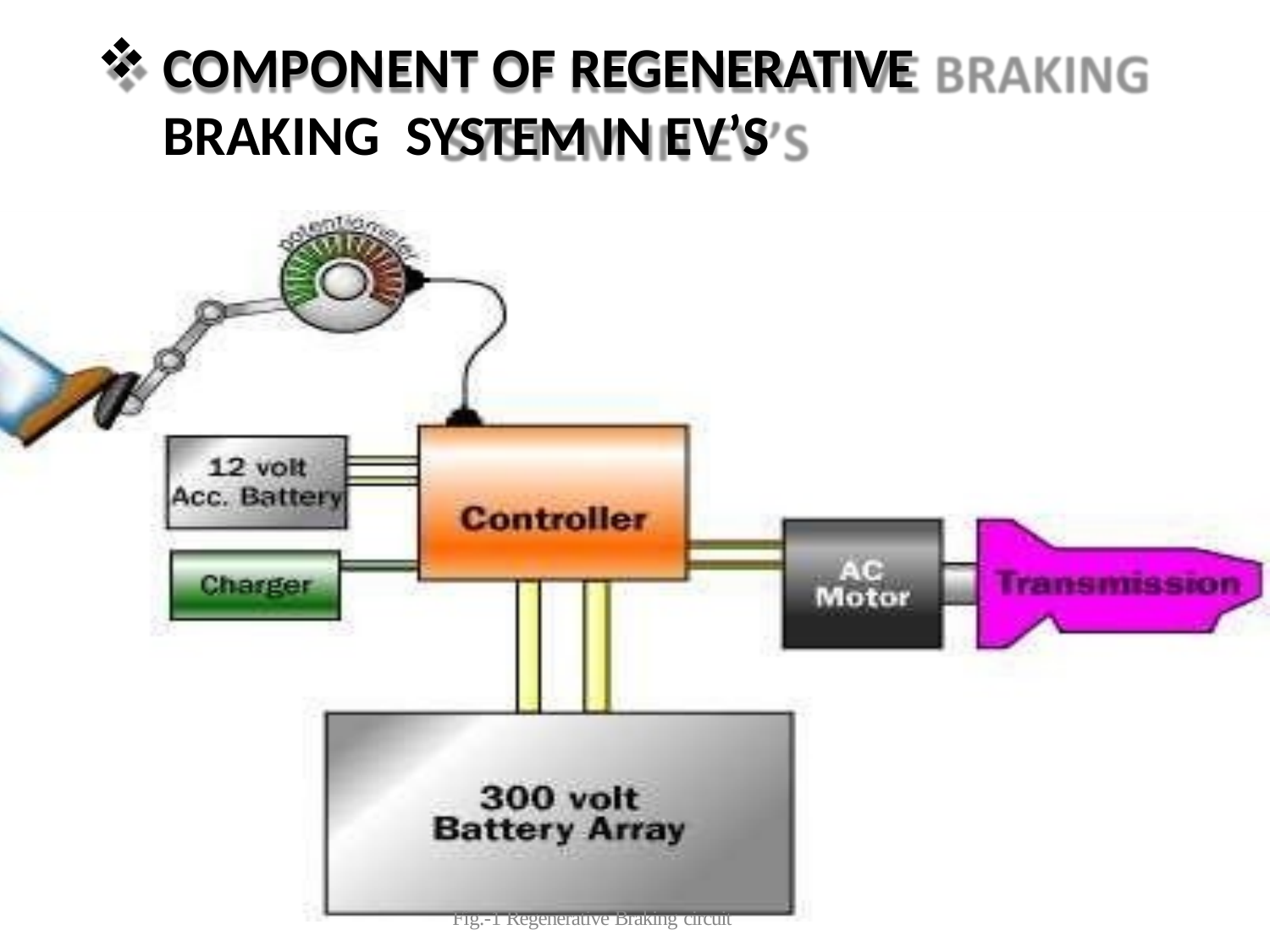

COMPONENT OF REGENERATIVE BRAKING  SYSTEM IN EV’S

Fig.-1 Regenerative Braking circuit